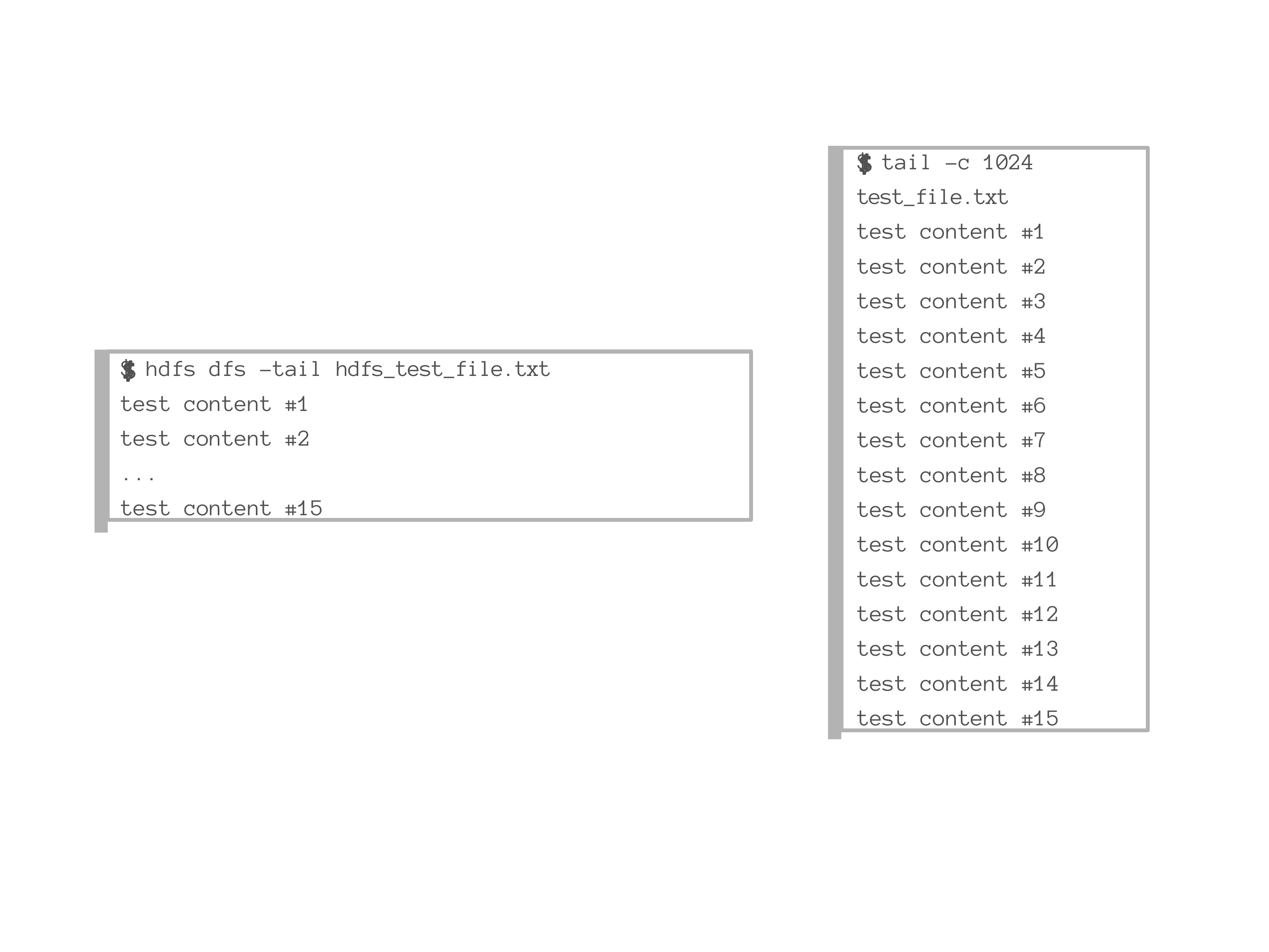

$ tail -c 1024
test_file.txt
test content #1
test content #2
test content #3
test content #4
test content #5
test content #6
test content #7
test content #8
test content #9
test content #10
test content #11
test content #12
test content #13
test content #14
test content #15

$ hdfs dfs -tail hdfs_test_file.txt
test content #1
test content #2
...
test content #15